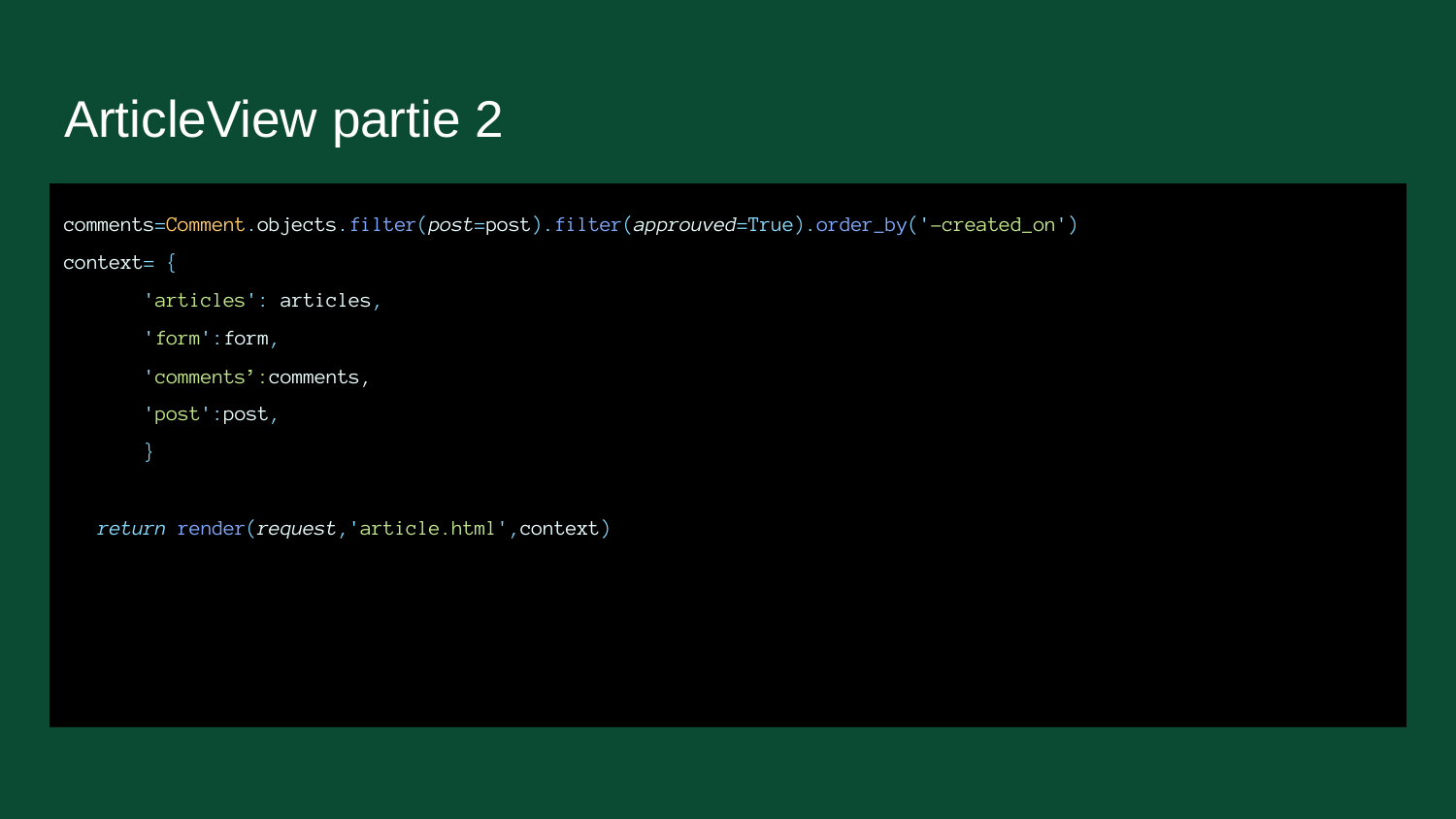

# ArticleView partie 2
comments=Comment.objects.filter(post=post).filter(approuved=True).order_by('-created_on')
context= {
       'articles': articles,
       'form':form,
       'comments’:comments,
       'post':post,
       }

   return render(request,'article.html',context)